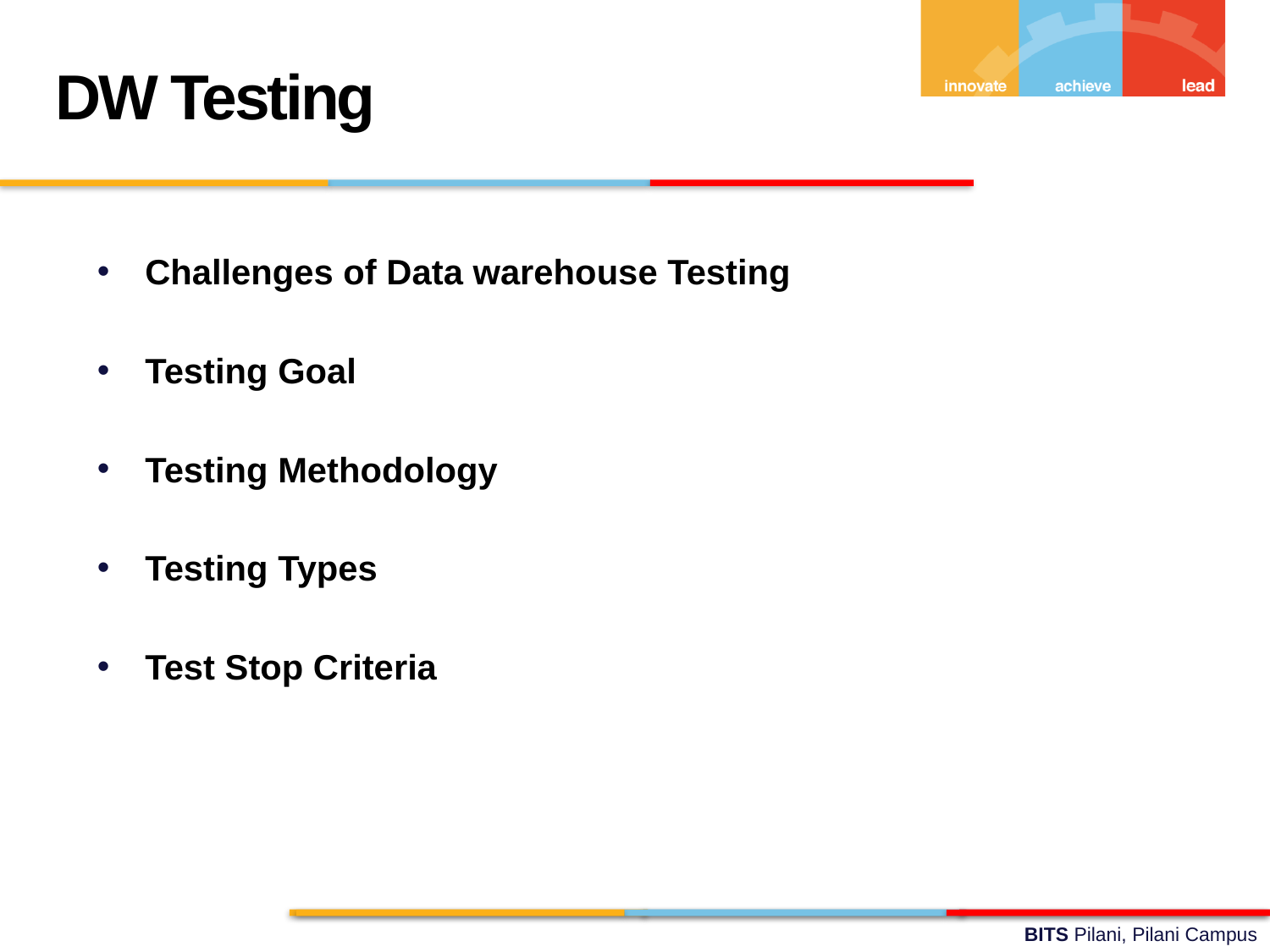

DW Testing

Challenges of Data warehouse Testing

Testing Goal

Testing Methodology

Testing Types

Test Stop Criteria